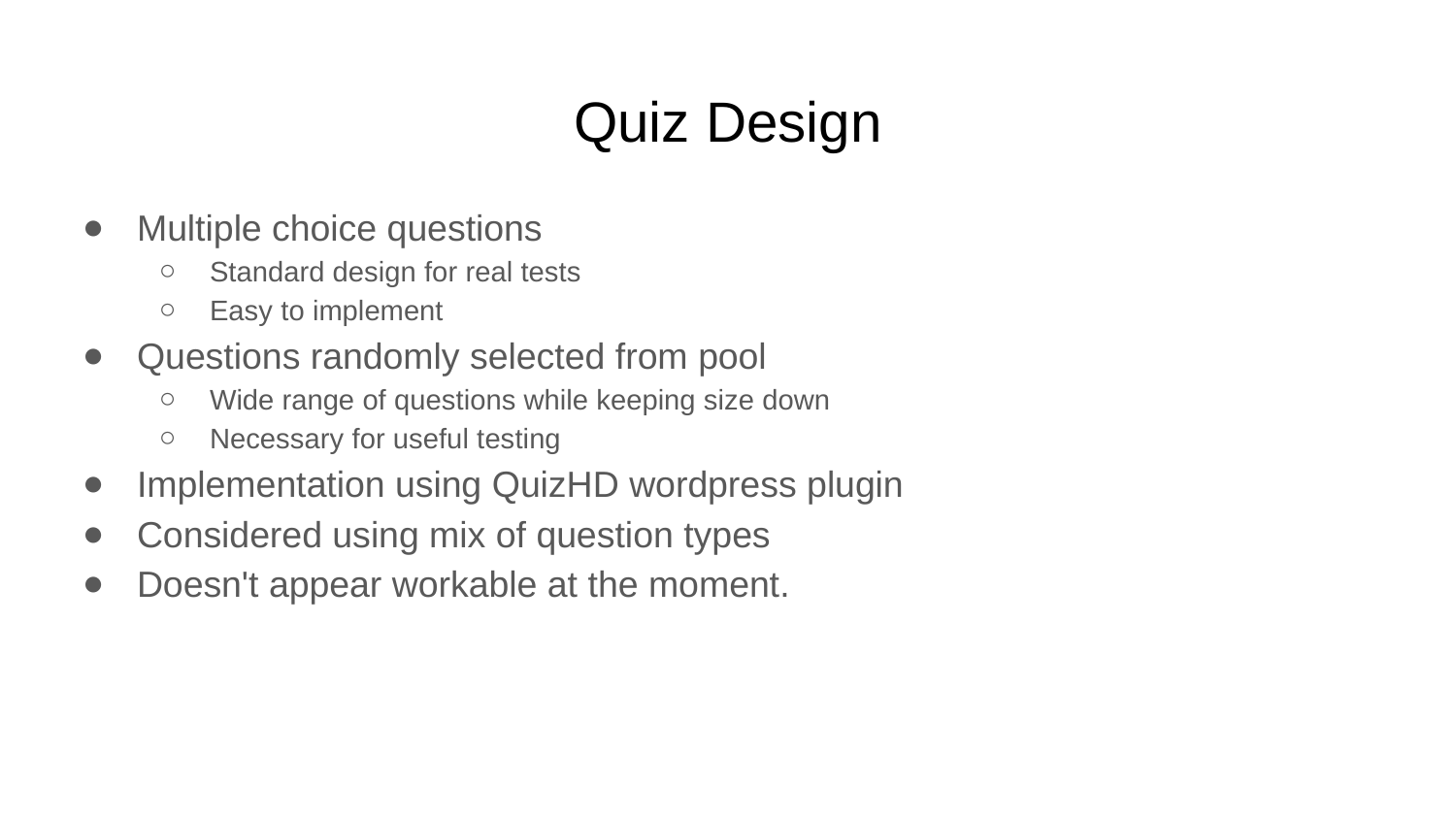

# Quiz Design
Multiple choice questions
Standard design for real tests
Easy to implement
Questions randomly selected from pool
Wide range of questions while keeping size down
Necessary for useful testing
Implementation using QuizHD wordpress plugin
Considered using mix of question types
Doesn't appear workable at the moment.